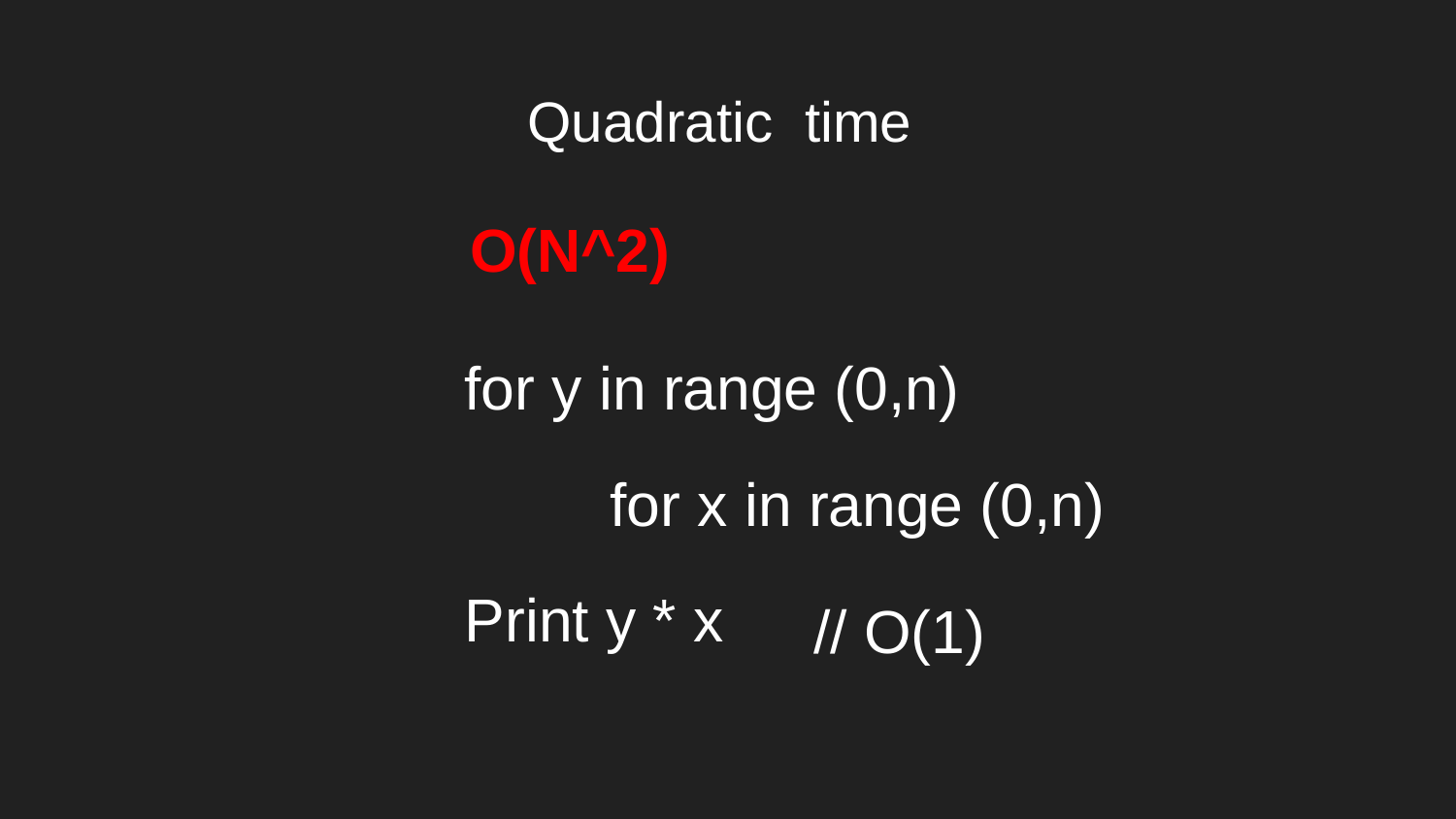

# Quadratic  time
O(N^2)
for y in range (0,n)
	for x in range (0,n)
Print y * x

// O(1)